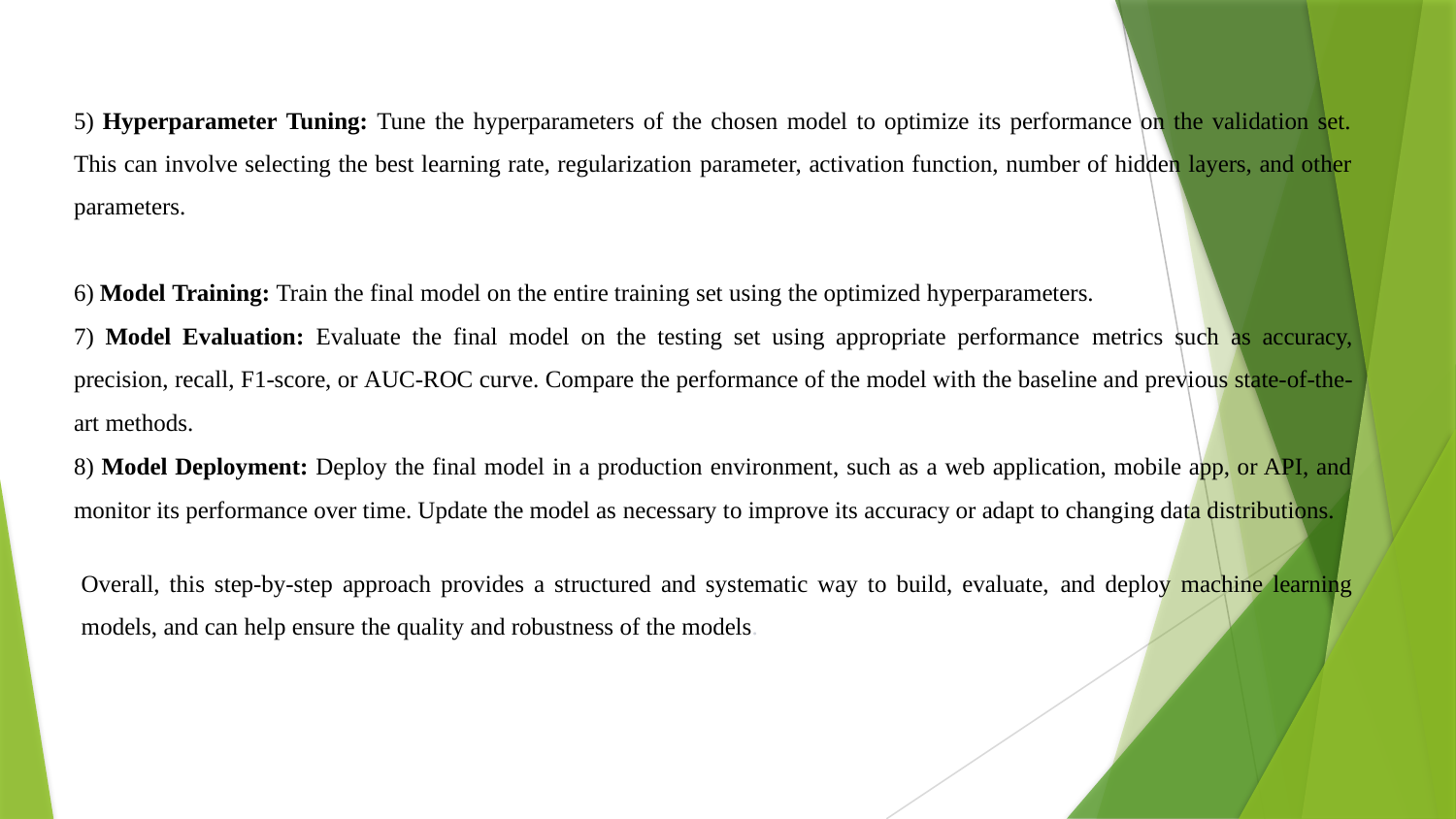

5) Hyperparameter Tuning: Tune the hyperparameters of the chosen model to optimize its performance on the validation set. This can involve selecting the best learning rate, regularization parameter, activation function, number of hidden layers, and other parameters.

6) Model Training: Train the final model on the entire training set using the optimized hyperparameters.
7) Model Evaluation: Evaluate the final model on the testing set using appropriate performance metrics such as accuracy, precision, recall, F1-score, or AUC-ROC curve. Compare the performance of the model with the baseline and previous state-of-the-art methods.
8) Model Deployment: Deploy the final model in a production environment, such as a web application, mobile app, or API, and monitor its performance over time. Update the model as necessary to improve its accuracy or adapt to changing data distributions.

Overall, this step-by-step approach provides a structured and systematic way to build, evaluate, and deploy machine learning models, and can help ensure the quality and robustness of the models.